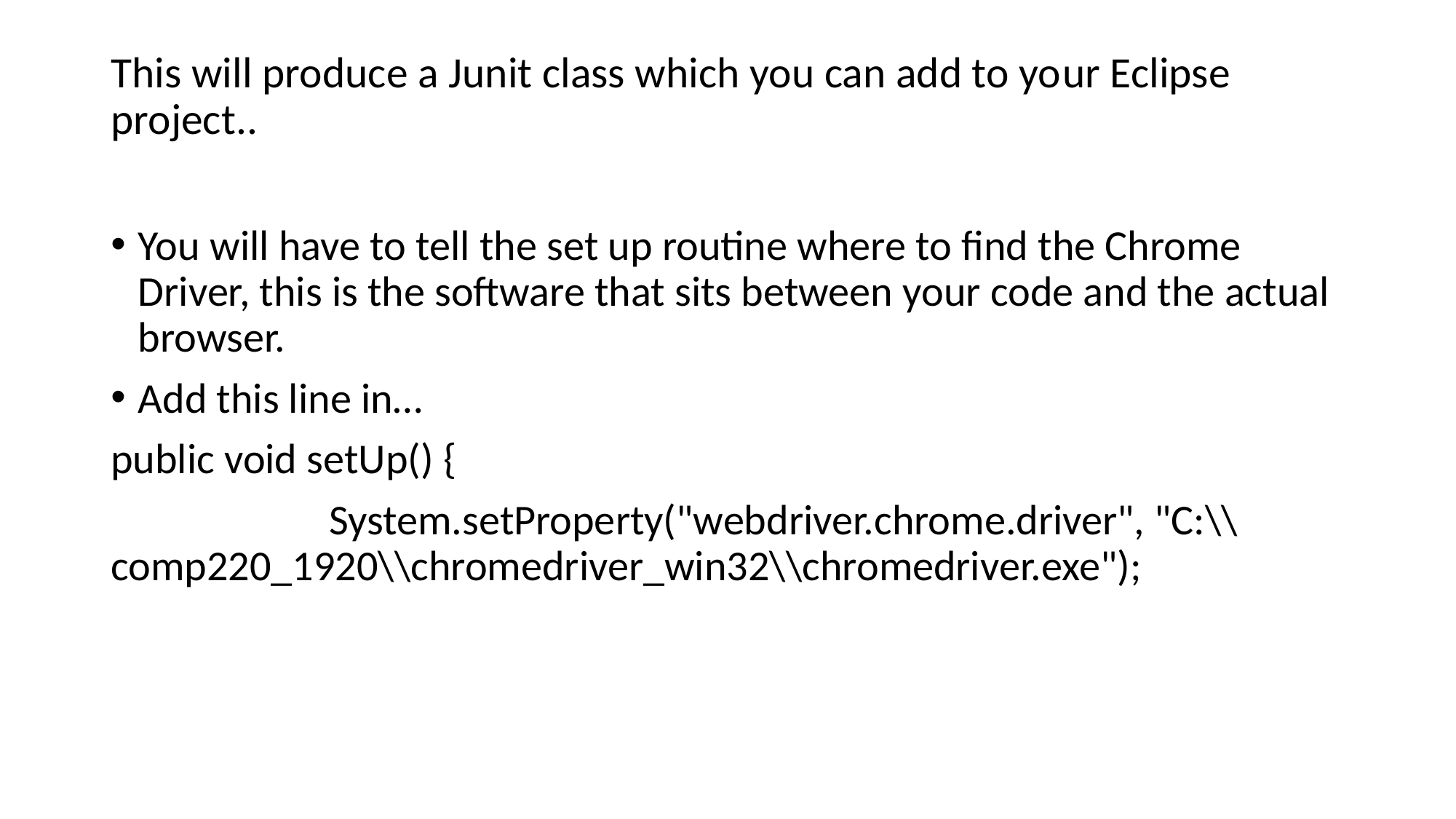

# This will produce a Junit class which you can add to your Eclipse project..
You will have to tell the set up routine where to find the Chrome Driver, this is the software that sits between your code and the actual browser.
Add this line in…
public void setUp() {
		System.setProperty("webdriver.chrome.driver", "C:\\comp220_1920\\chromedriver_win32\\chromedriver.exe");